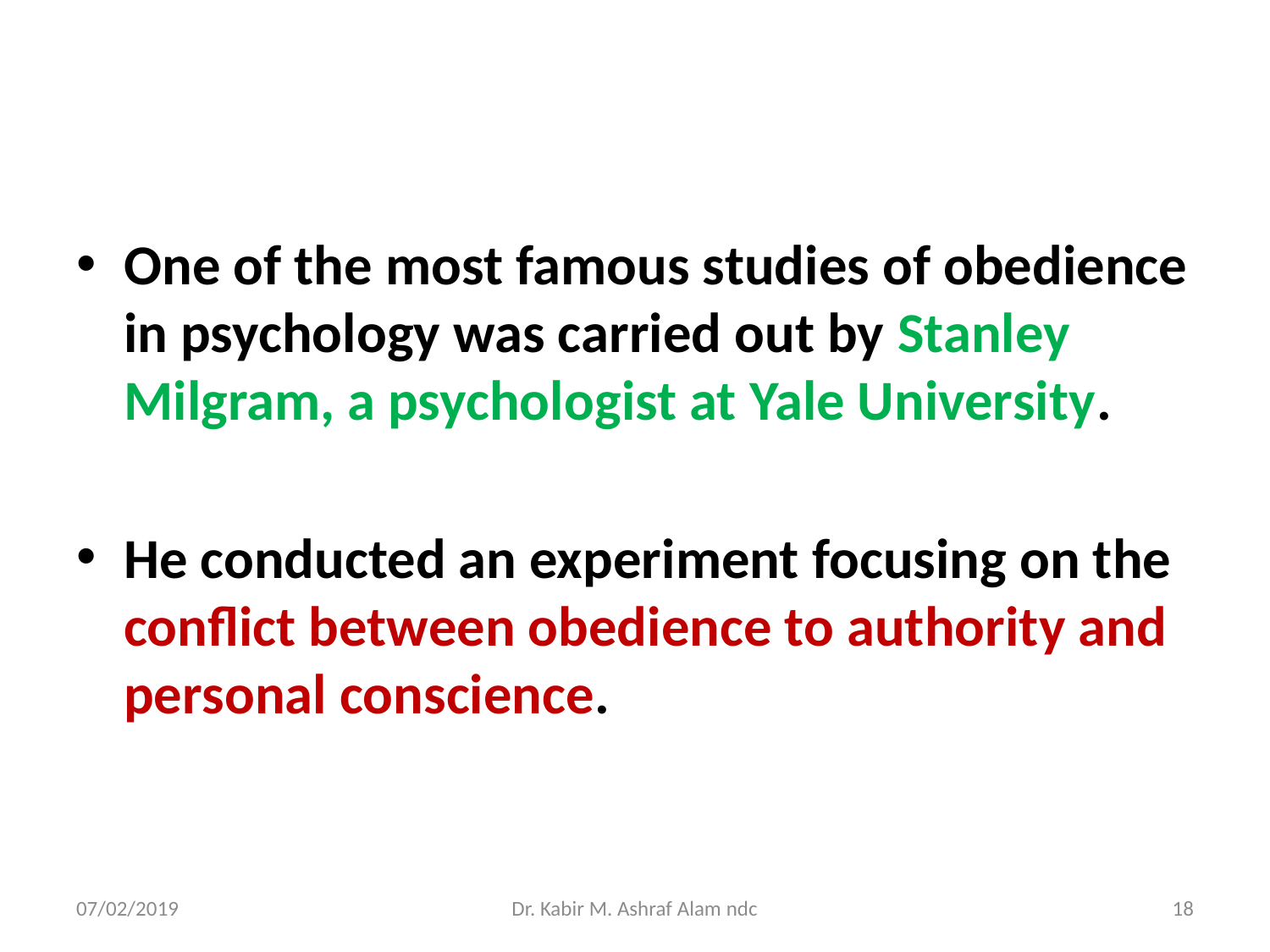

#
One of the most famous studies of obedience in psychology was carried out by Stanley Milgram, a psychologist at Yale University.

He conducted an experiment focusing on the conflict between obedience to authority and personal conscience.
07/02/2019
Dr. Kabir M. Ashraf Alam ndc
18